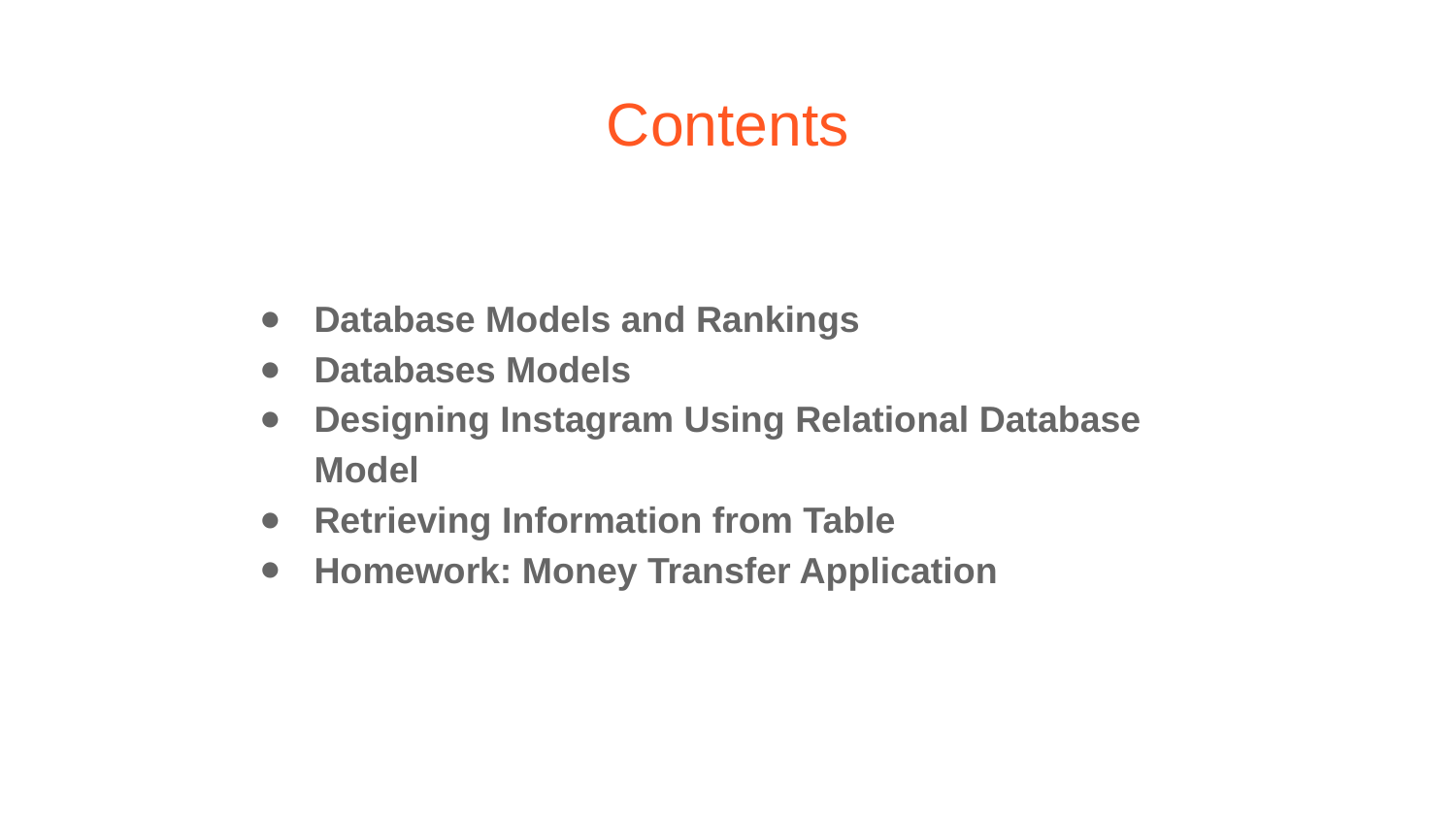

# Contents
Database Models and Rankings
Databases Models
Designing Instagram Using Relational Database Model
Retrieving Information from Table
Homework: Money Transfer Application